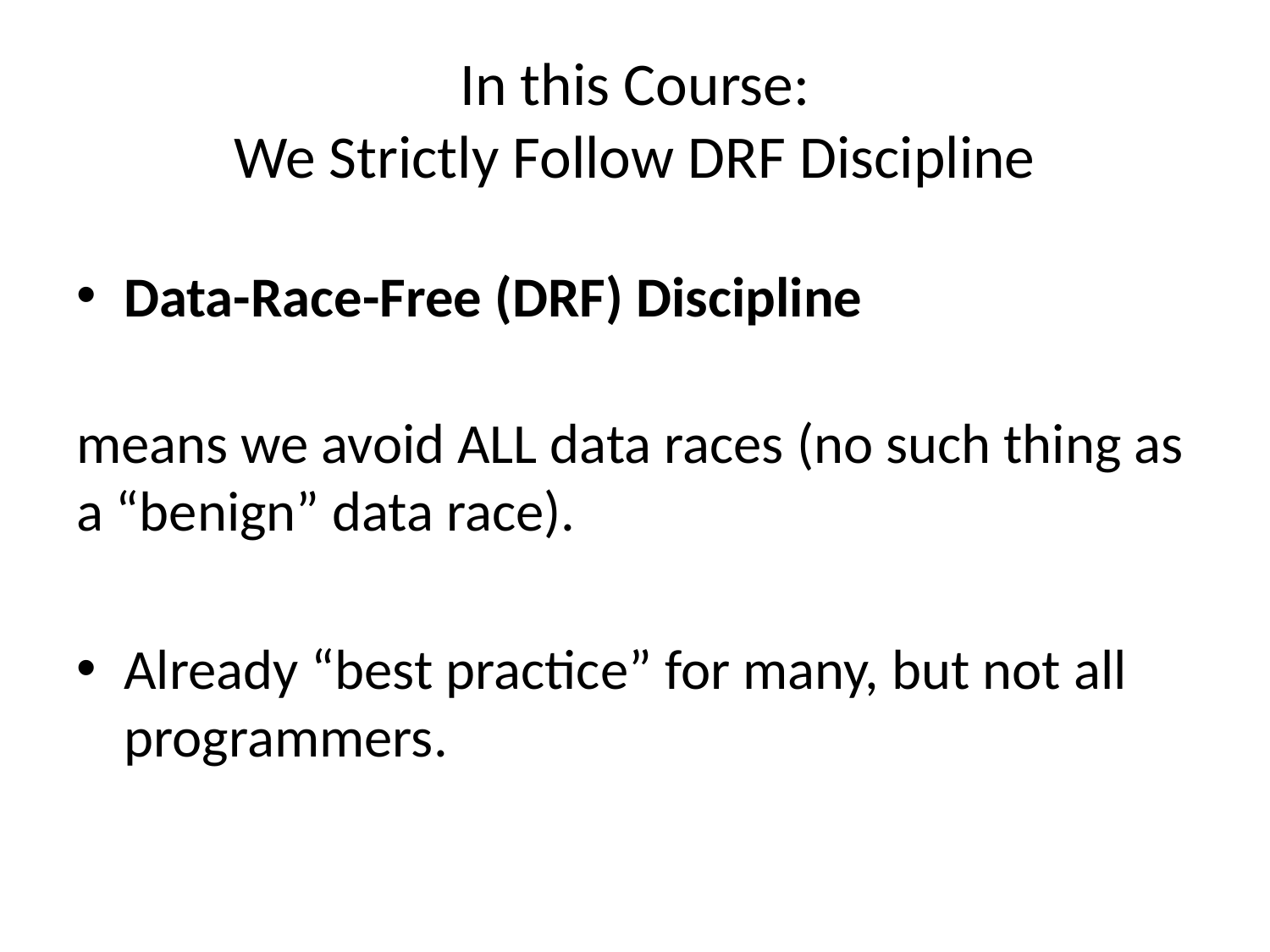

# In this Course: We Strictly Follow DRF Discipline
Data-Race-Free (DRF) Discipline
means we avoid ALL data races (no such thing as a “benign” data race).

Already “best practice” for many, but not all programmers.